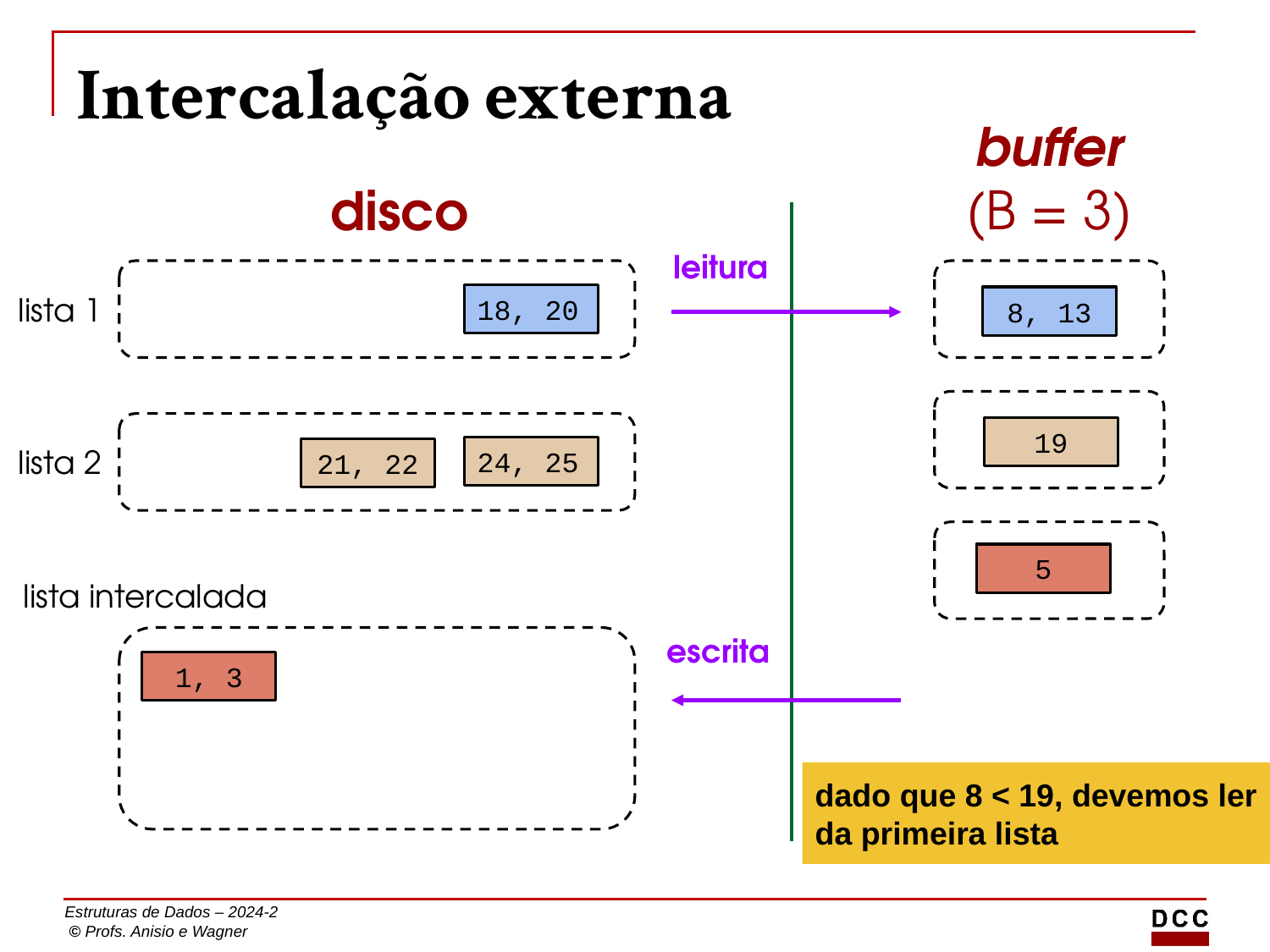

# Intercalação externa
buffer
(B = 3)
disco
leitura

lista 1
18, 20
8, 13

19
lista 2
24, 25
21, 22

5
lista intercalada
escrita

1, 3
dado que 8 < 19, devemos ler da primeira lista